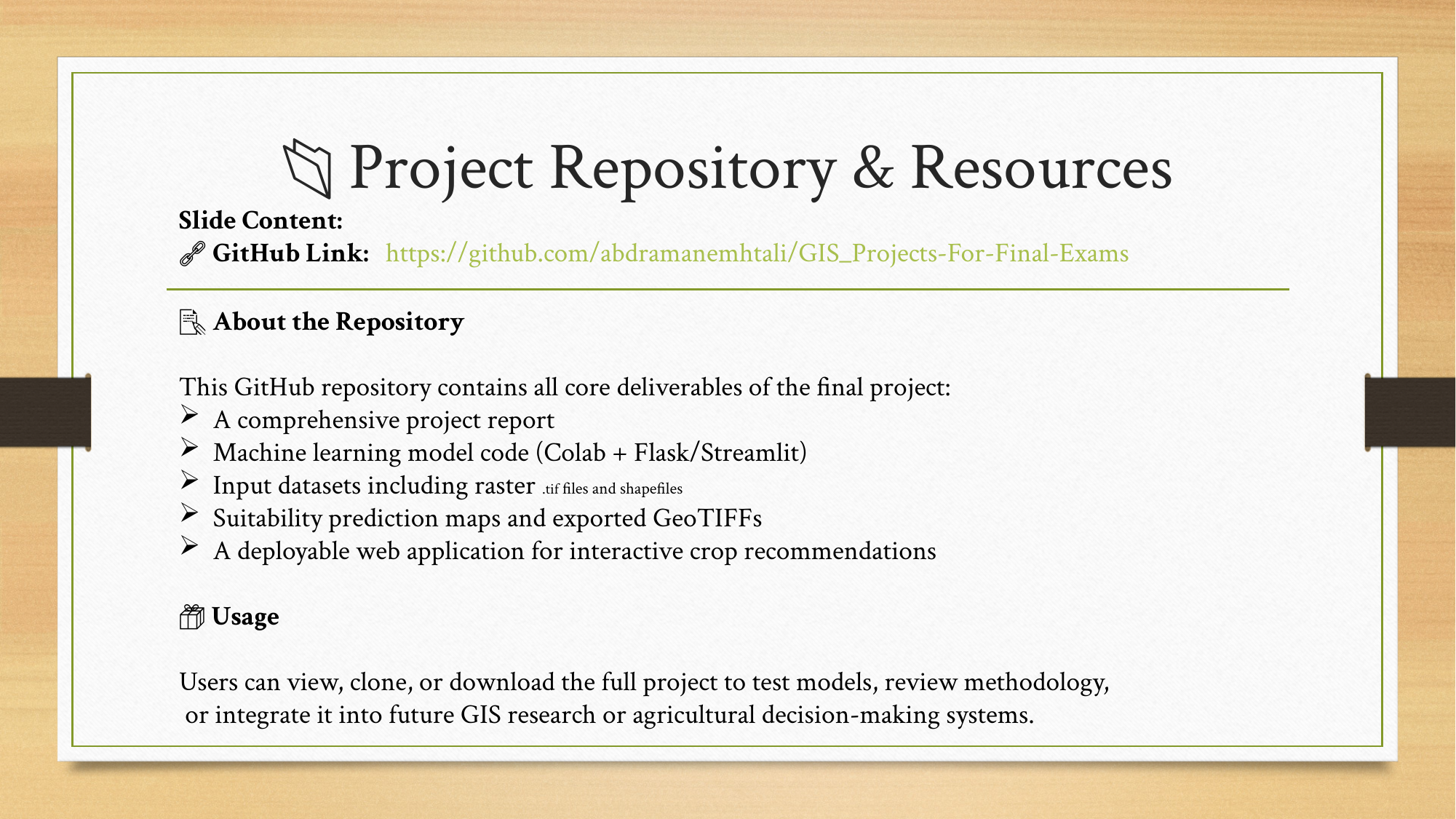

# 📂 Project Repository & Resources
Slide Content:
🔗 GitHub Link:   https://github.com/abdramanemhtali/GIS_Projects-For-Final-Exams

📝 About the Repository
This GitHub repository contains all core deliverables of the final project:
A comprehensive project report
Machine learning model code (Colab + Flask/Streamlit)
Input datasets including raster .tif files and shapefiles
Suitability prediction maps and exported GeoTIFFs
A deployable web application for interactive crop recommendations

📦 Usage
Users can view, clone, or download the full project to test models, review methodology,
 or integrate it into future GIS research or agricultural decision-making systems.